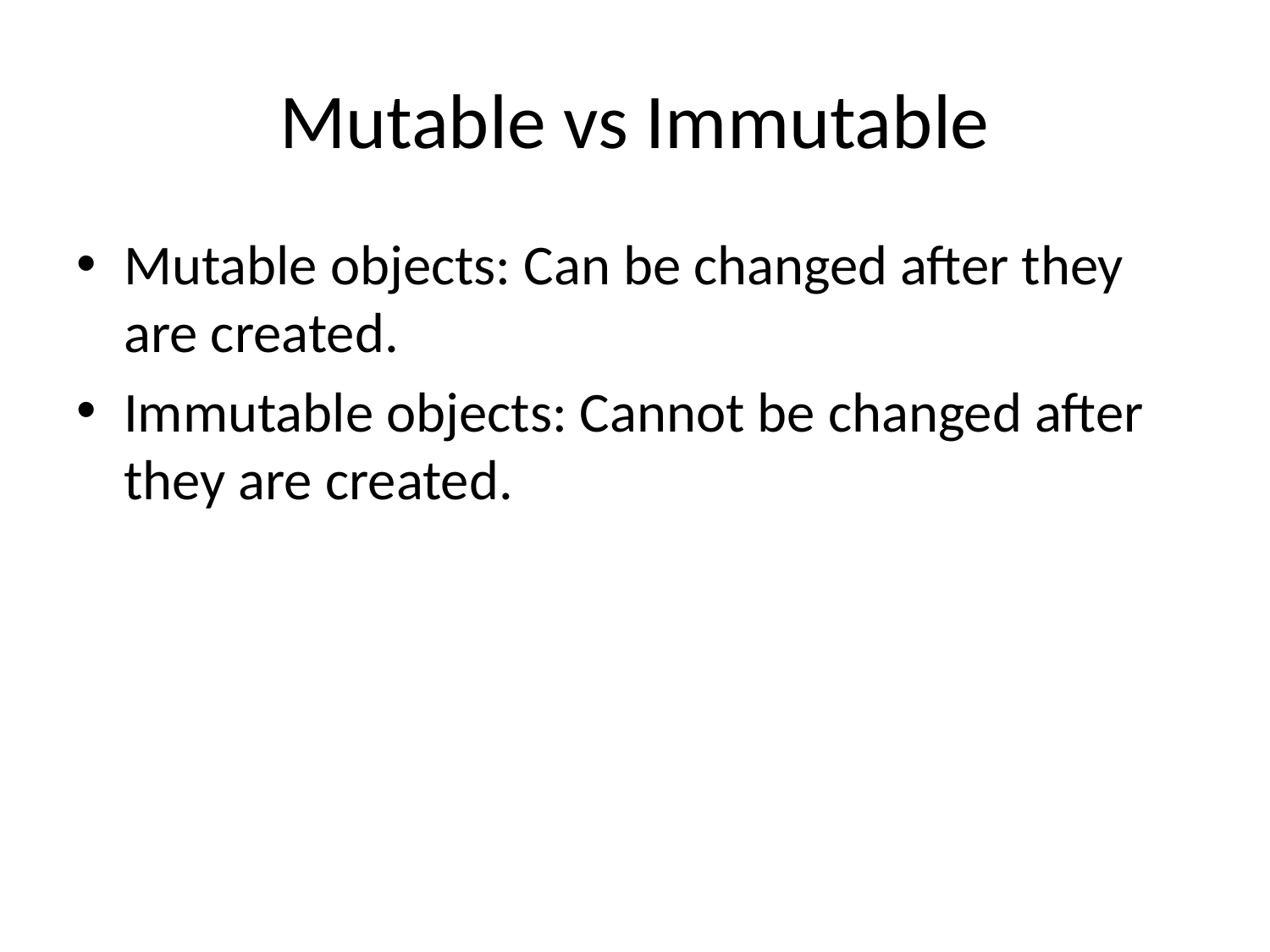

# Mutable vs Immutable
Mutable objects: Can be changed after they are created.
Immutable objects: Cannot be changed after they are created.